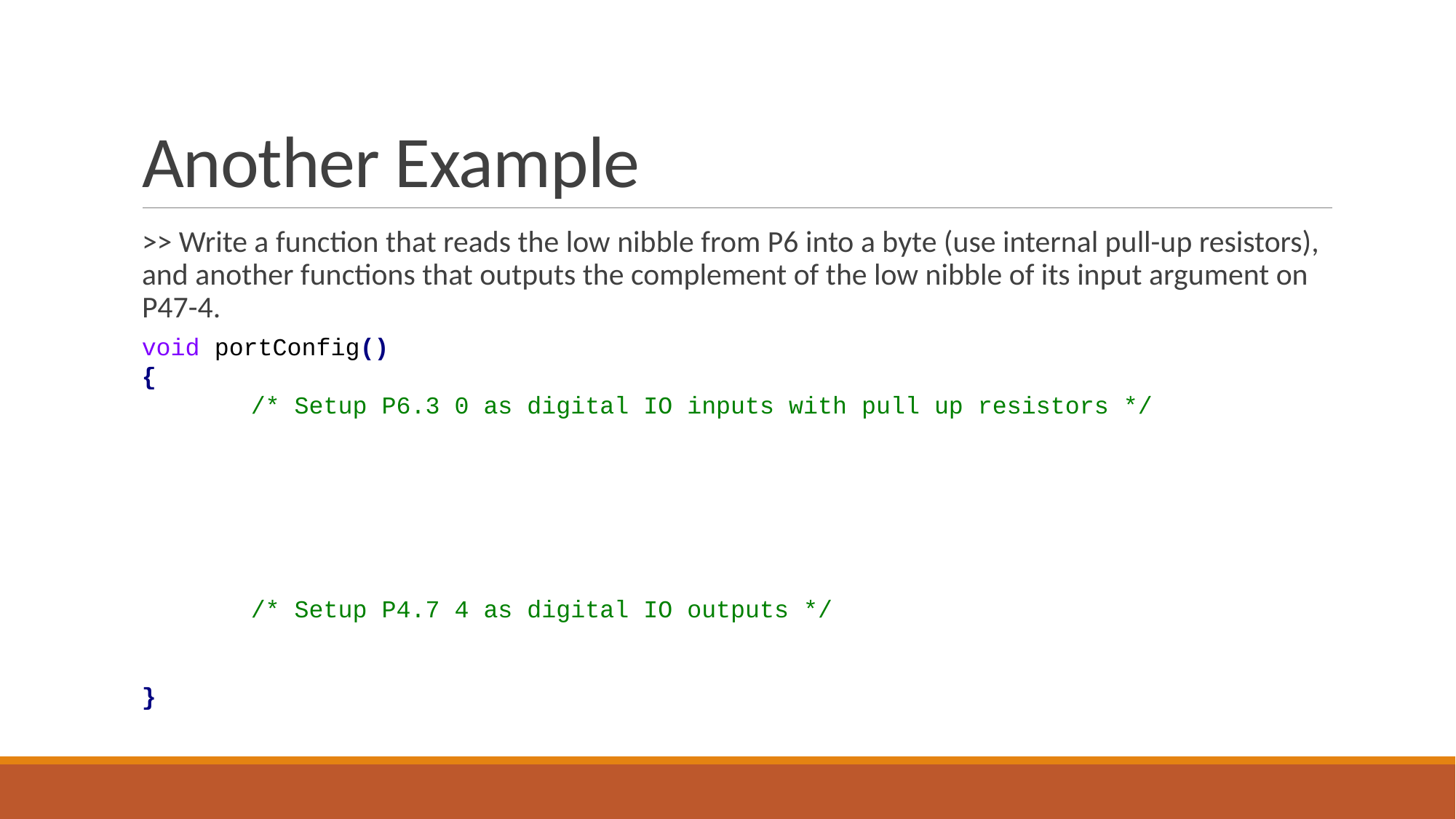

# Another Example
>> Write a function that reads the low nibble from P6 into a byte (use internal pull-up resistors), and another functions that outputs the complement of the low nibble of its input argument on P47-4.
void portConfig()
{
	/* Setup P6.3 0 as digital IO inputs with pull up resistors */
	P6SEL = P6SEL & ~(BIT3|BIT2|BIT1|BIT0);
	P6DIR = P6DIR & ~(BIT3|BIT2|BIT1|BIT0);

	P6REN = P6REN | (BIT3|BIT2|BIT1|BIT0);
	P6OUT = P6OUT | (BIT3|BIT2|BIT1|BIT0);

	/* Setup P4.7 4 as digital IO outputs */
	P4SEL &= ~(BIT7|BIT6|BIT5|BIT4);
	P4DIR &= (BIT7|BIT6|BIT5|BIT4);
}